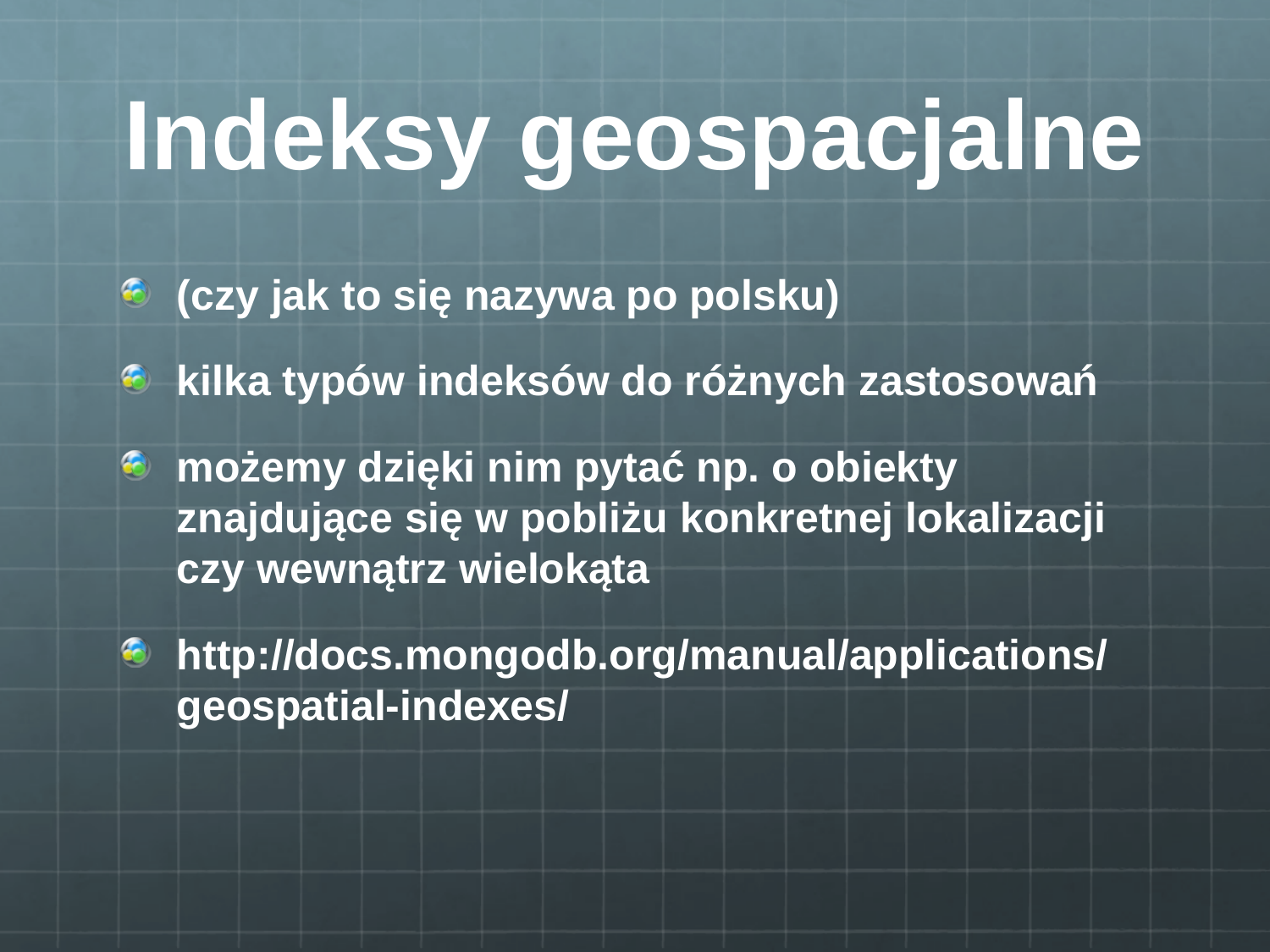

# Indeksy geospacjalne
(czy jak to się nazywa po polsku)
kilka typów indeksów do różnych zastosowań
możemy dzięki nim pytać np. o obiekty znajdujące się w pobliżu konkretnej lokalizacji czy wewnątrz wielokąta
http://docs.mongodb.org/manual/applications/geospatial-indexes/